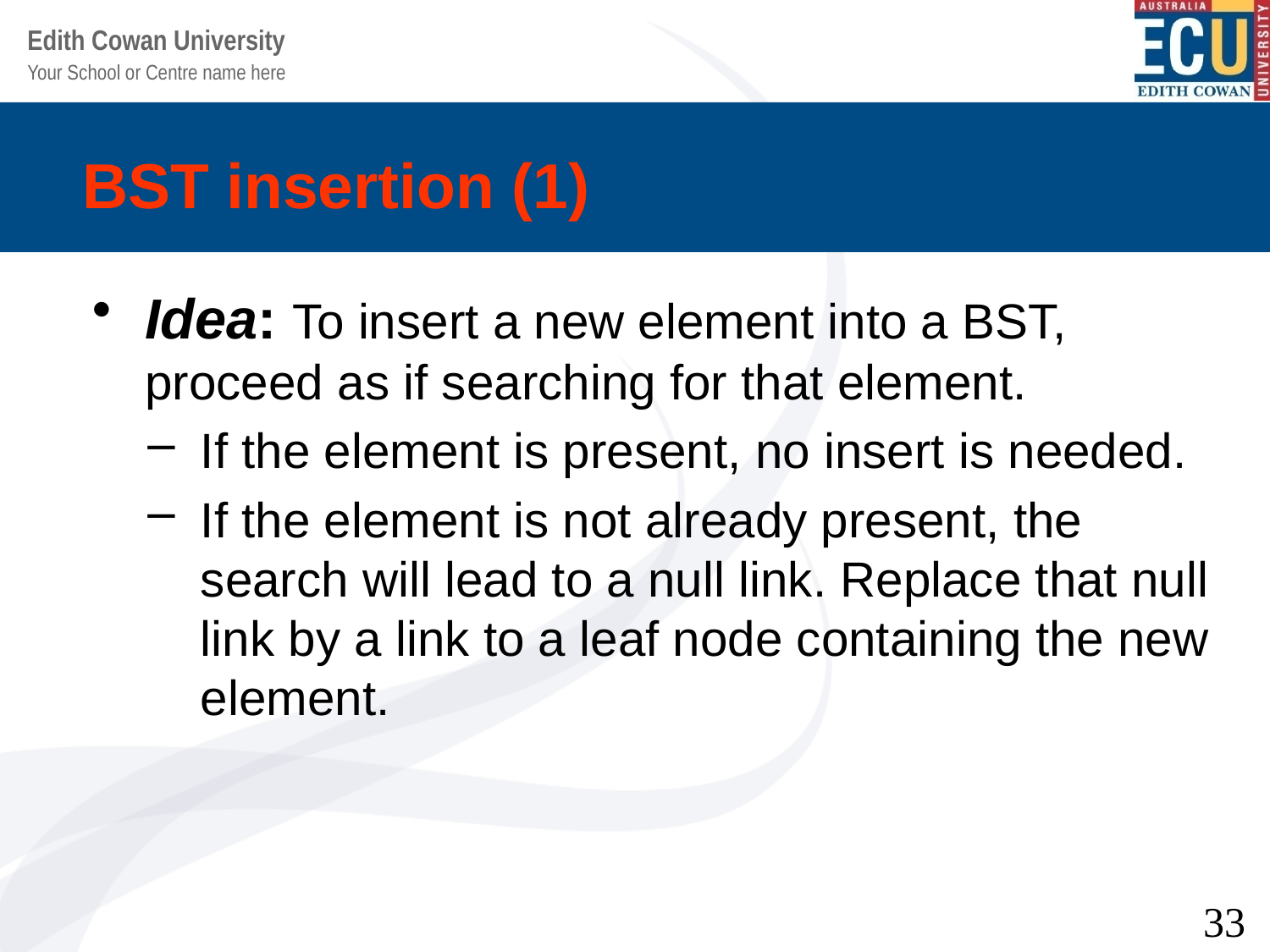

# BST insertion (1)
Idea: To insert a new element into a BST, proceed as if searching for that element.
If the element is present, no insert is needed.
If the element is not already present, the search will lead to a null link. Replace that null link by a link to a leaf node containing the new element.
33